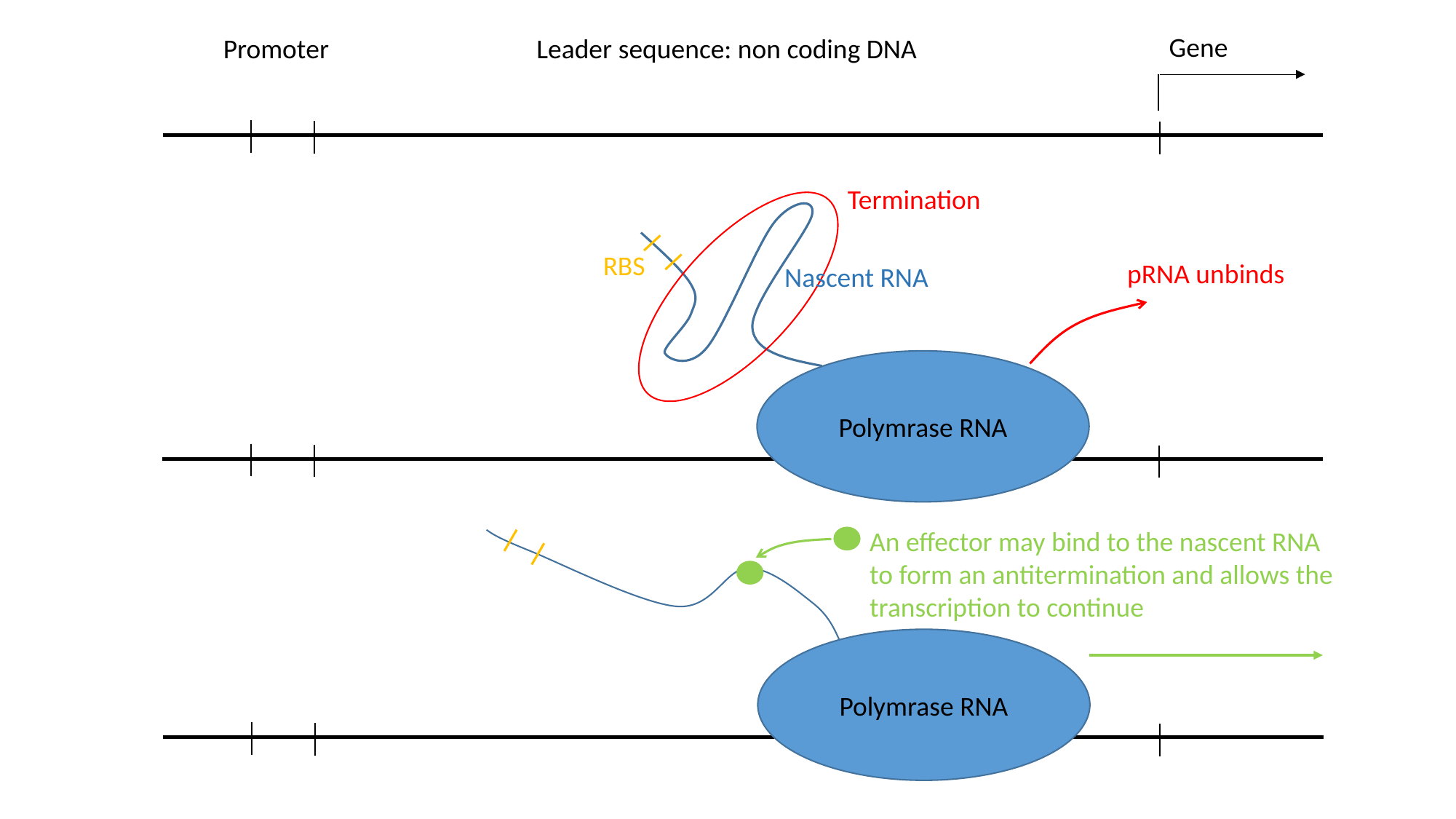

Gene
Promoter
Leader sequence: non coding DNA
Termination

RBS
pRNA unbinds
Nascent RNA

Polymrase RNA
An effector may bind to the nascent RNA to form an antitermination and allows the transcription to continue

Polymrase RNA